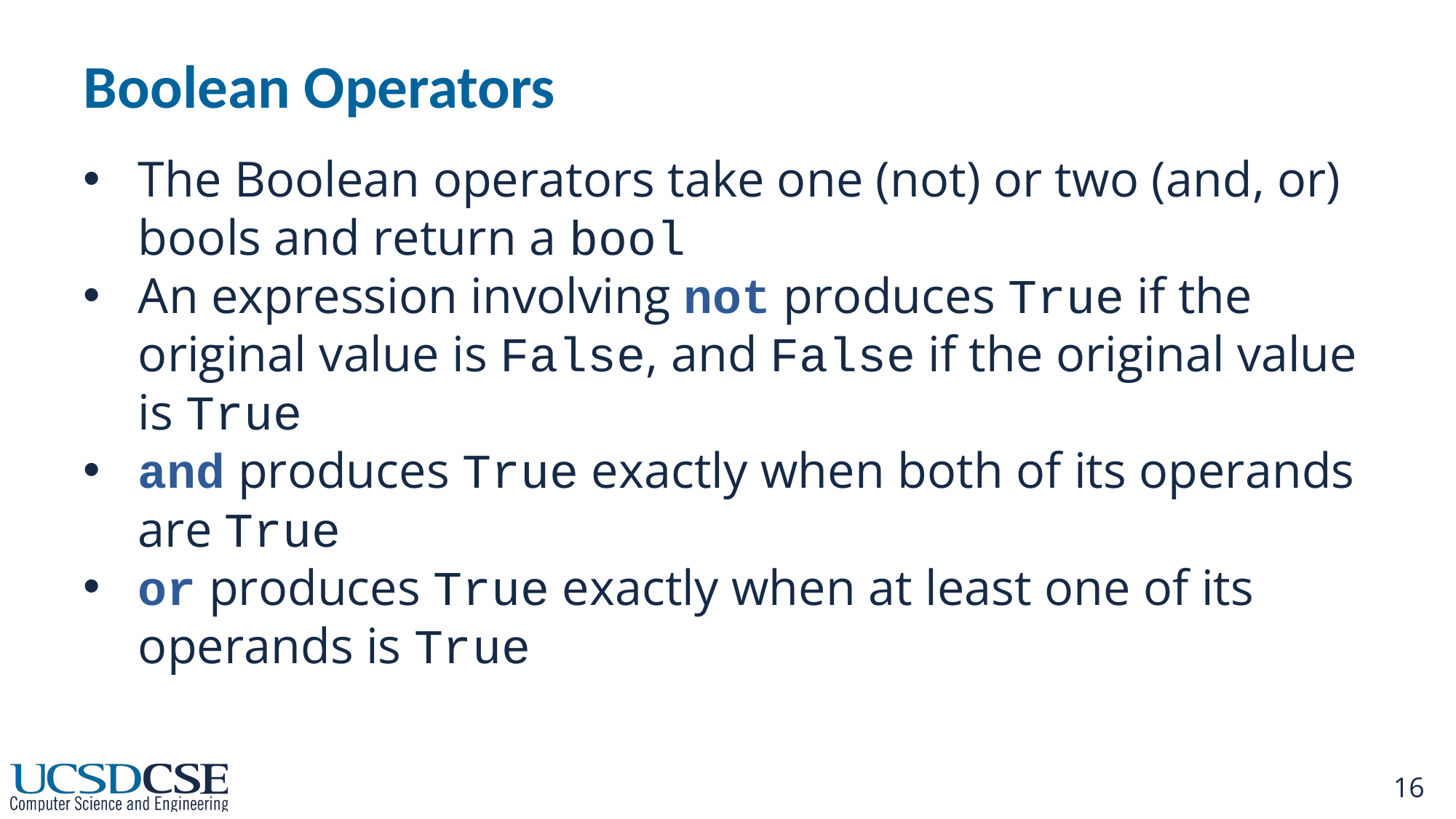

# Boolean Operators
The Boolean operators take one (not) or two (and, or) bools and return a bool
An expression involving not produces True if the original value is False, and False if the original value is True
and produces True exactly when both of its operands are True
or produces True exactly when at least one of its operands is True